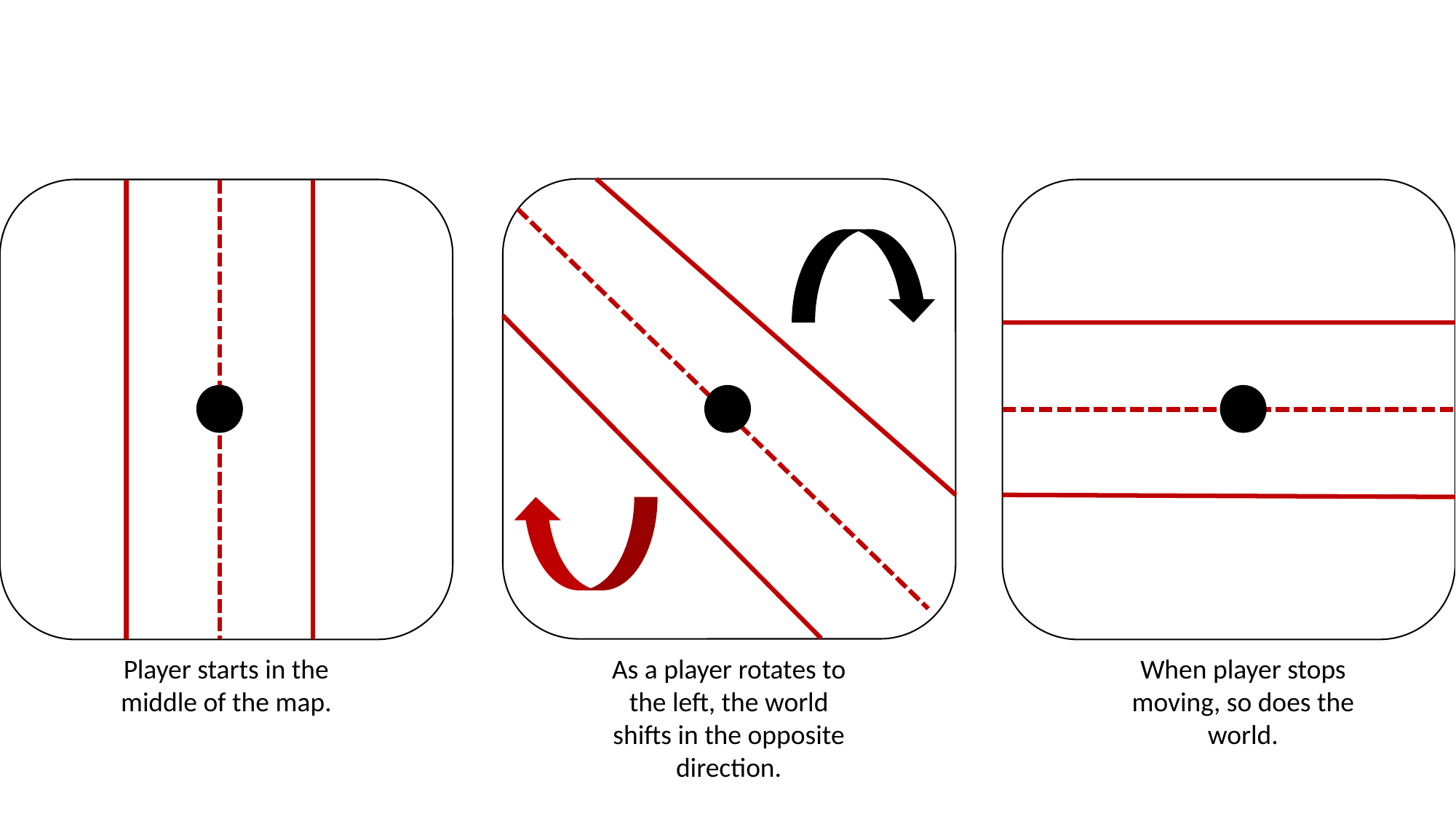

Player starts in the middle of the map.
As a player rotates to the left, the world shifts in the opposite direction.
When player stops moving, so does the world.